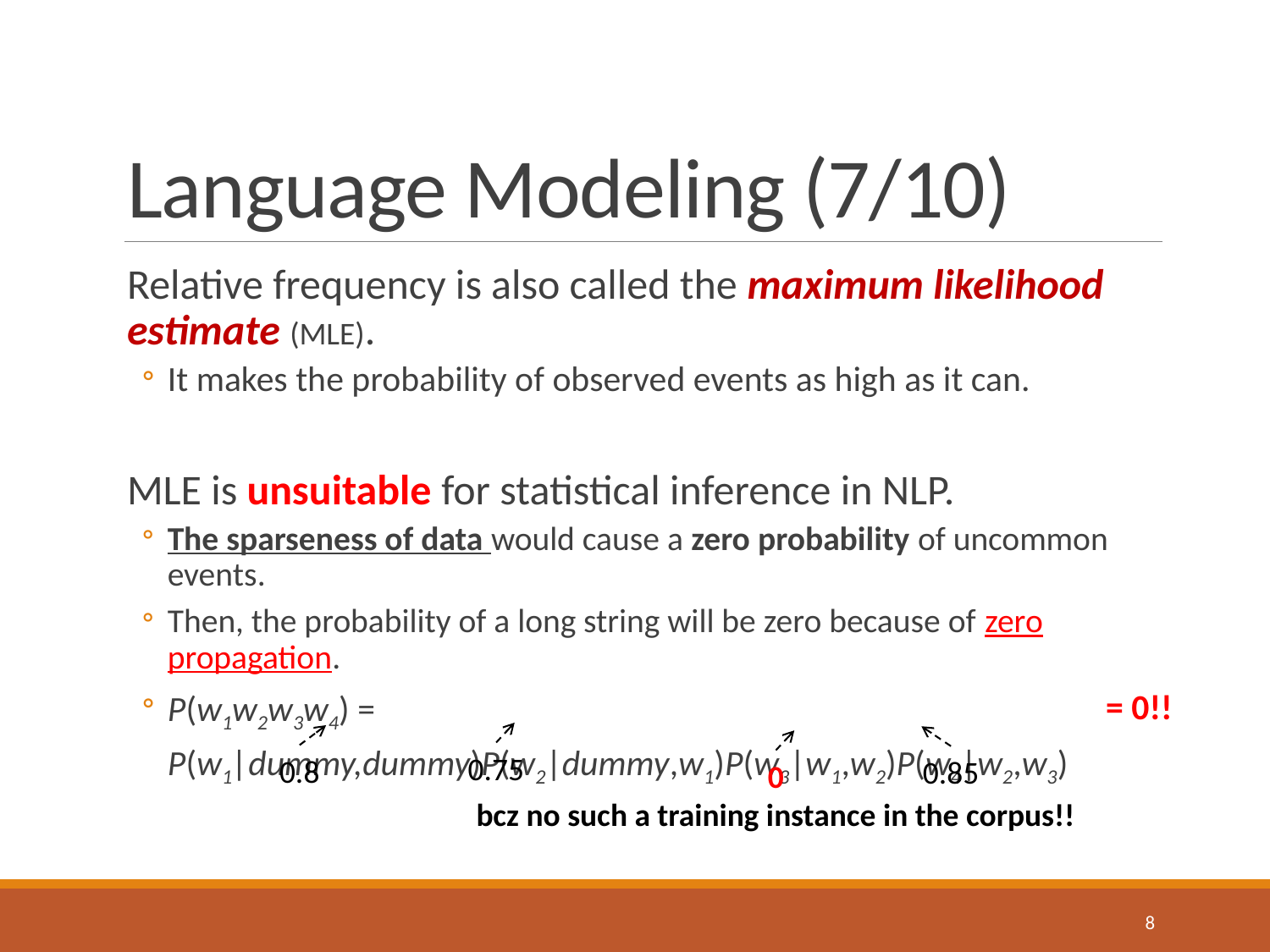

# Language Modeling (7/10)
Relative frequency is also called the maximum likelihood estimate (MLE).
It makes the probability of observed events as high as it can.

MLE is unsuitable for statistical inference in NLP.
The sparseness of data would cause a zero probability of uncommon events.
Then, the probability of a long string will be zero because of zero propagation.
P(w1w2w3w4) =
	P(w1|dummy,dummy)P(w2|dummy,w1)P(w3|w1,w2)P(w4|w2,w3)
= 0!!
0.75
0.8
0.85
0
bcz no such a training instance in the corpus!!
8